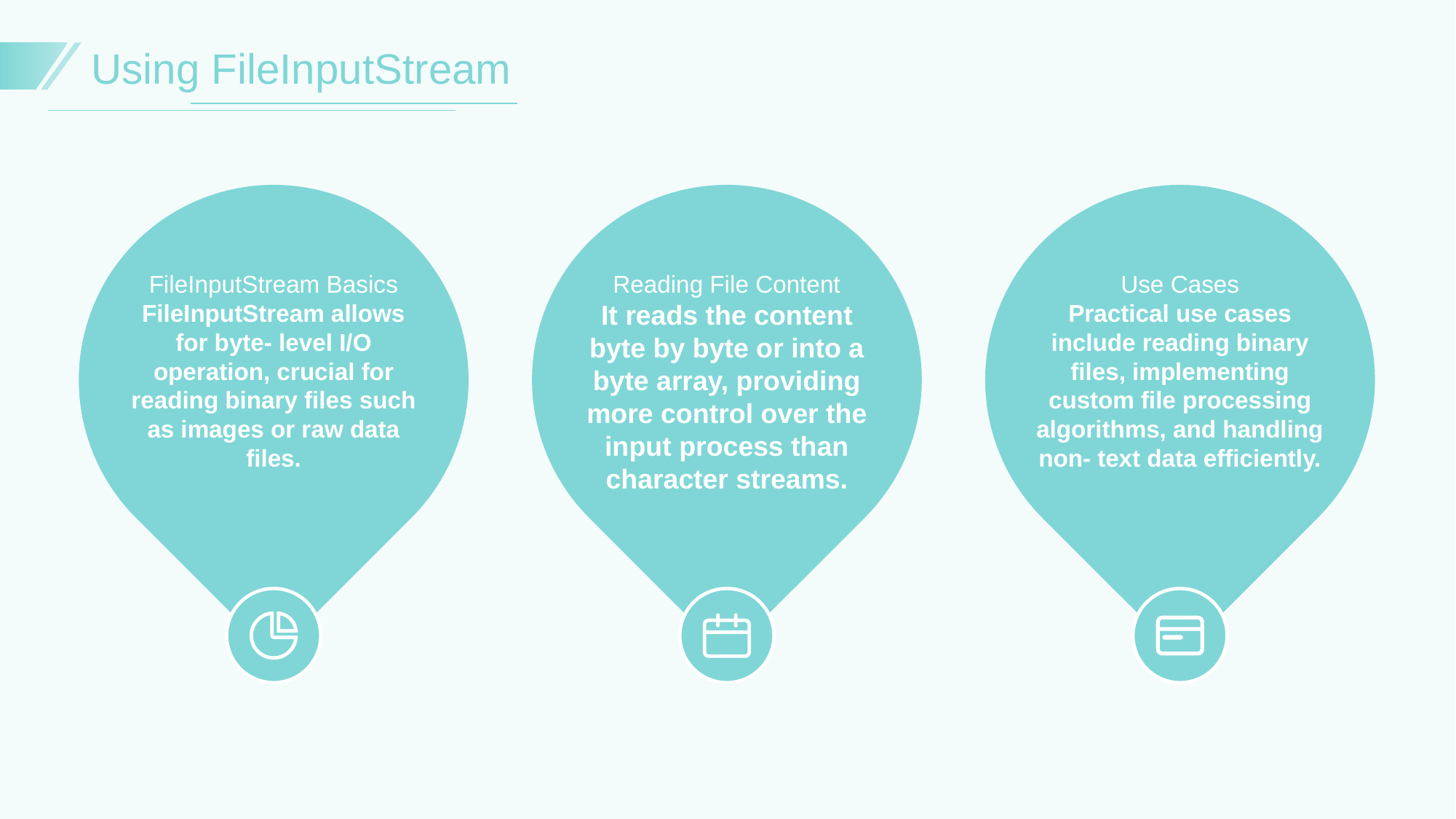

Using FileInputStream

FileInputStream Basics
Reading File Content
Use Cases
FileInputStream allows for byte- level I/O operation, crucial for reading binary files such as images or raw data files.
It reads the content byte by byte or into a byte array, providing more control over the input process than character streams.
Practical use cases include reading binary files, implementing custom file processing algorithms, and handling non- text data efficiently.